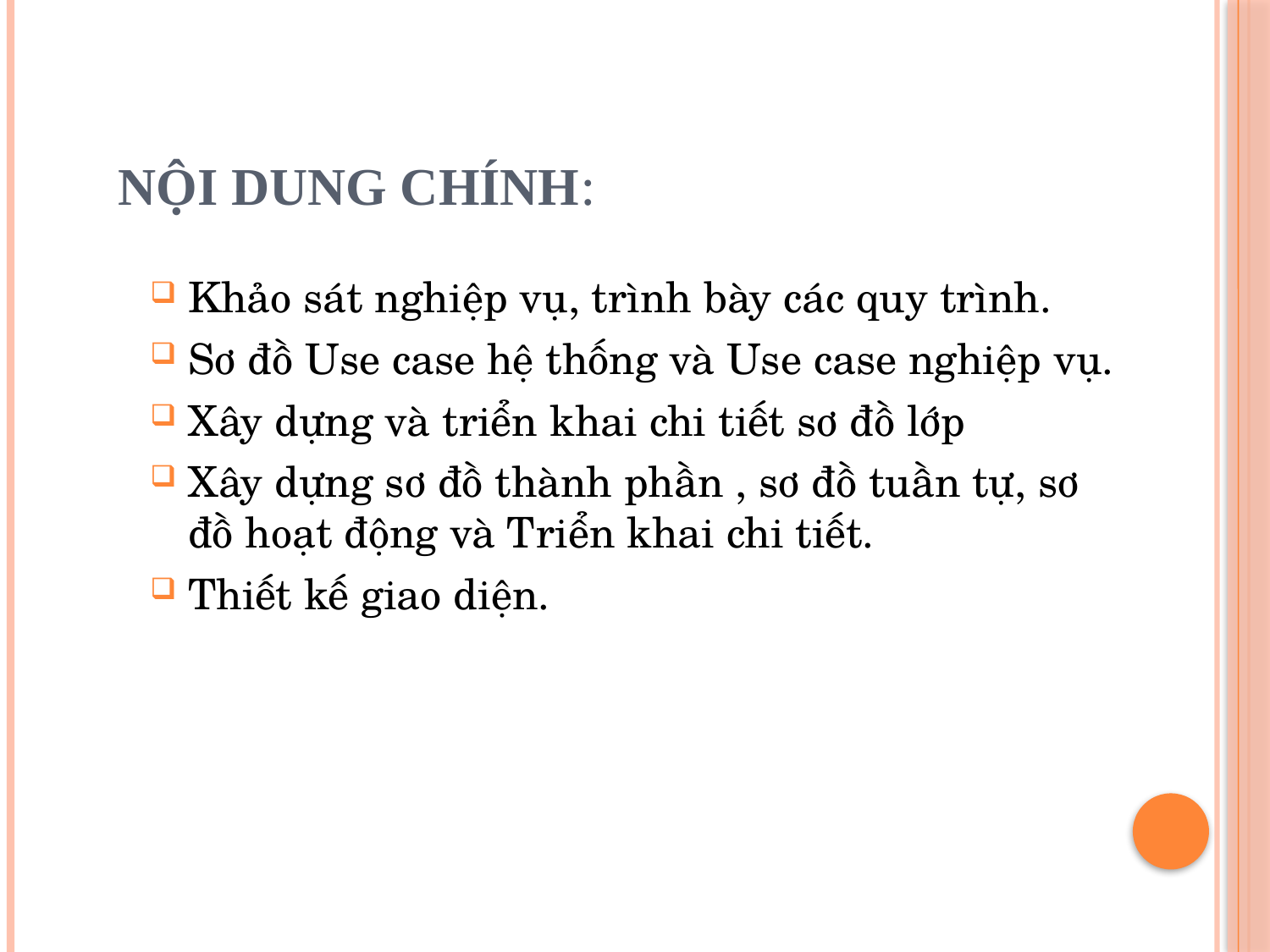

# Nội dung chính:
Khảo sát nghiệp vụ, trình bày các quy trình.
Sơ đồ Use case hệ thống và Use case nghiệp vụ.
Xây dựng và triển khai chi tiết sơ đồ lớp
Xây dựng sơ đồ thành phần , sơ đồ tuần tự, sơ đồ hoạt động và Triển khai chi tiết.
Thiết kế giao diện.